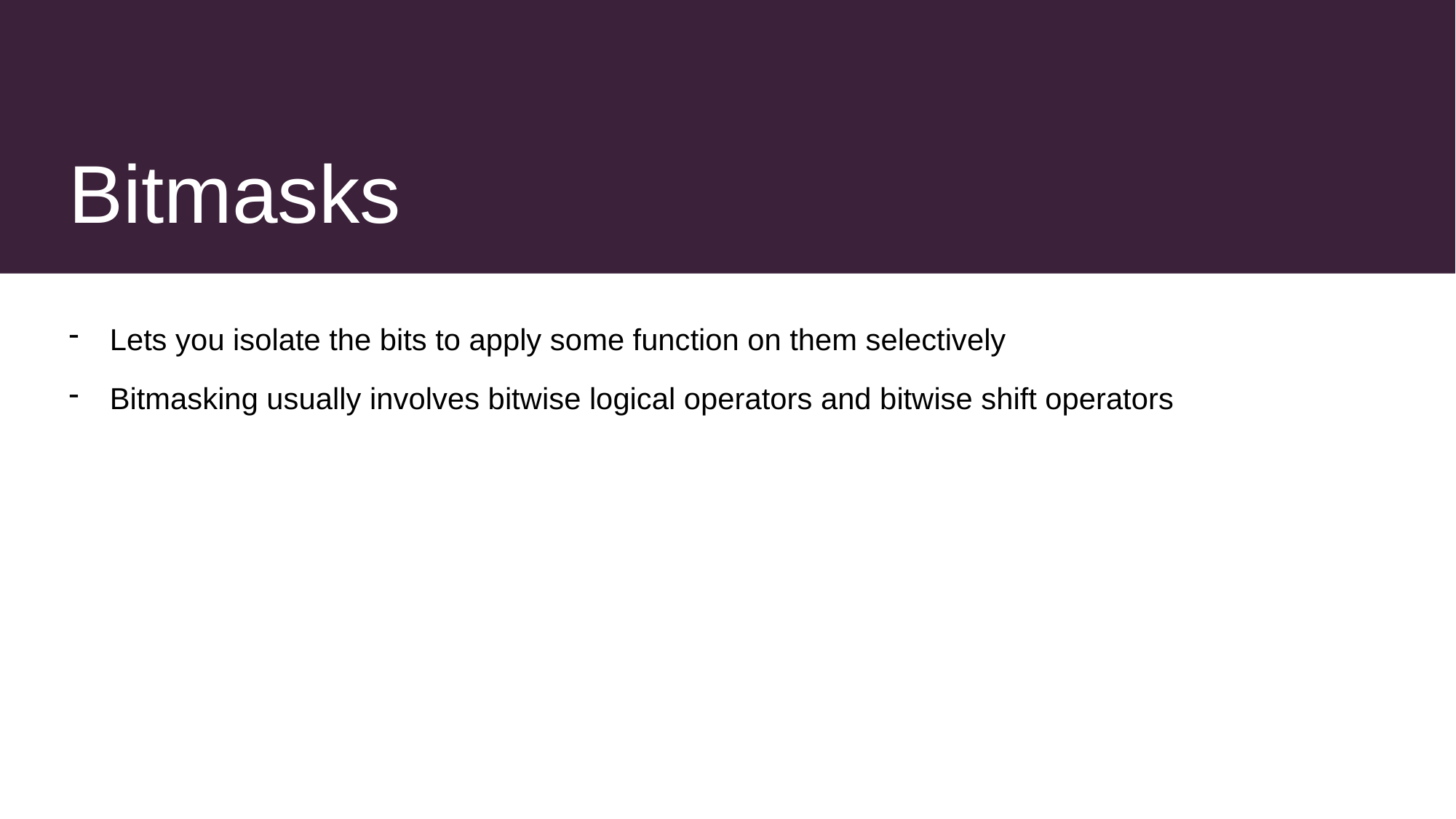

# Bitmasks
Lets you isolate the bits to apply some function on them selectively
Bitmasking usually involves bitwise logical operators and bitwise shift operators